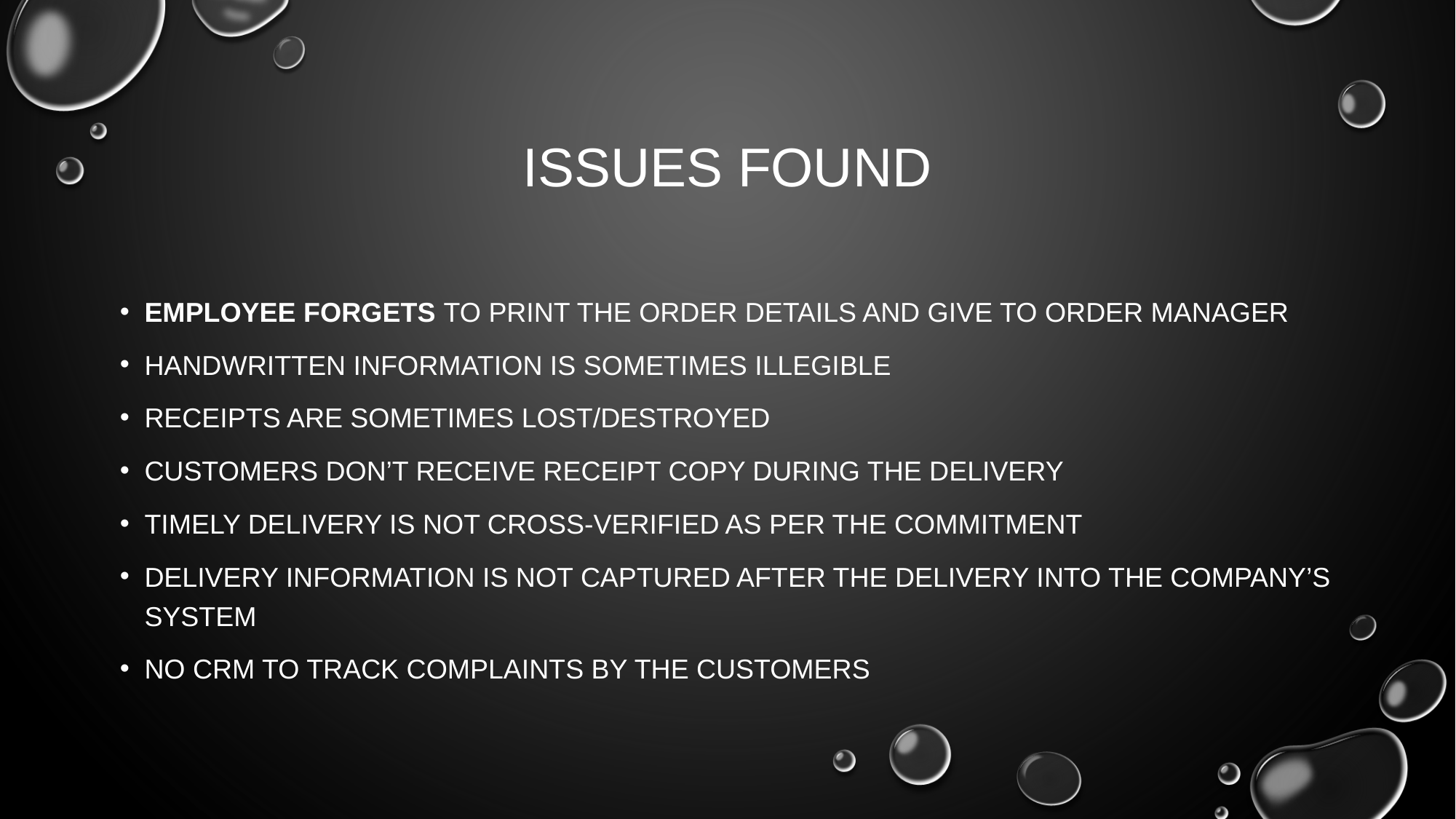

# Issues found
Employee forgets to print the order details and give to order manager
Handwritten information is sometimes illegible
Receipts are sometimes lost/destroyed
Customers don’t receive receipt copy during the delivery
Timely delivery is not cross-verified as per the commitment
Delivery information is not captured after the delivery into the company’s system
No CRM to track complaints by the customers